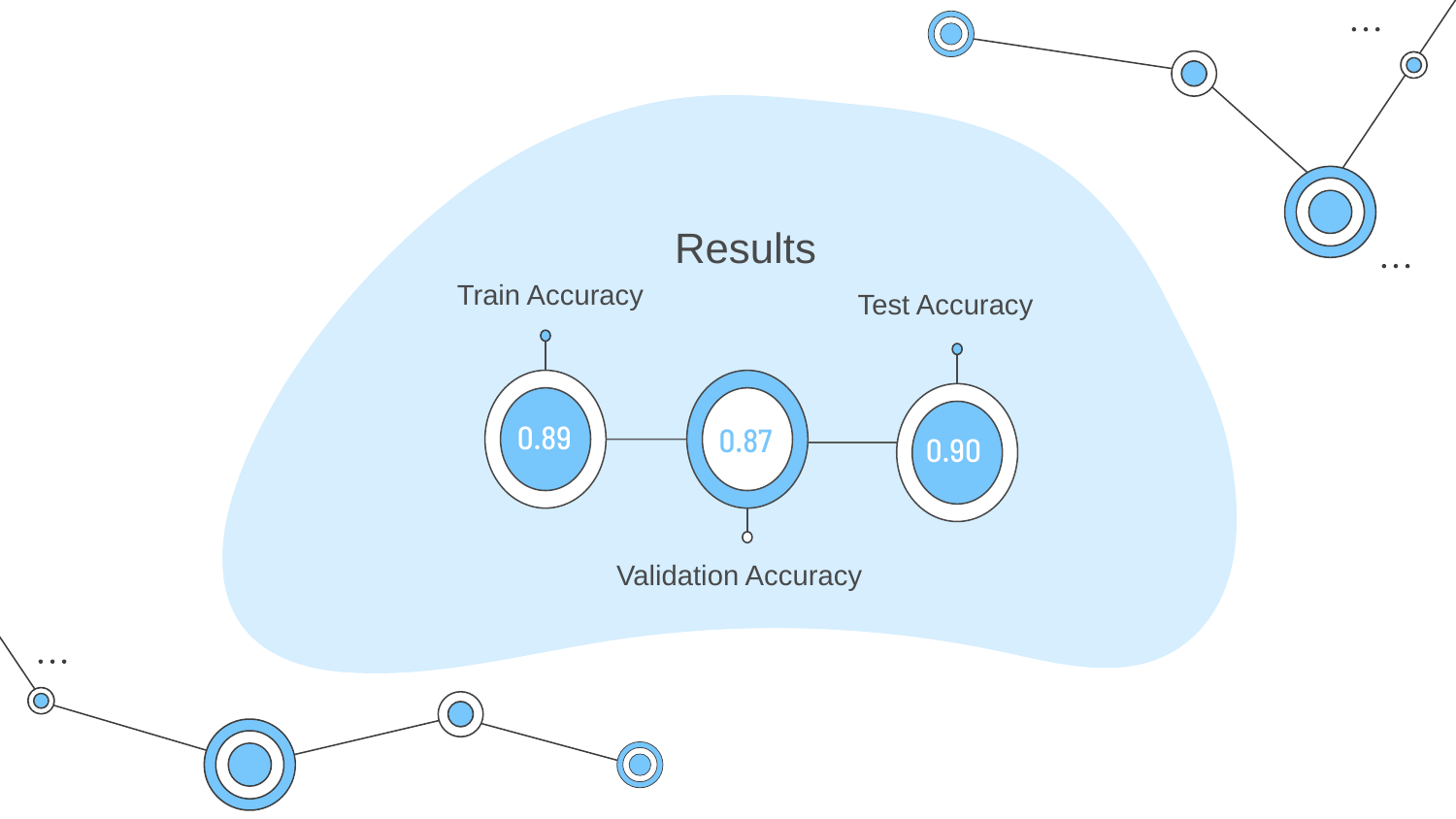

# Results

Train Accuracy
Test Accuracy

0.89
0.87
0.90
Validation Accuracy